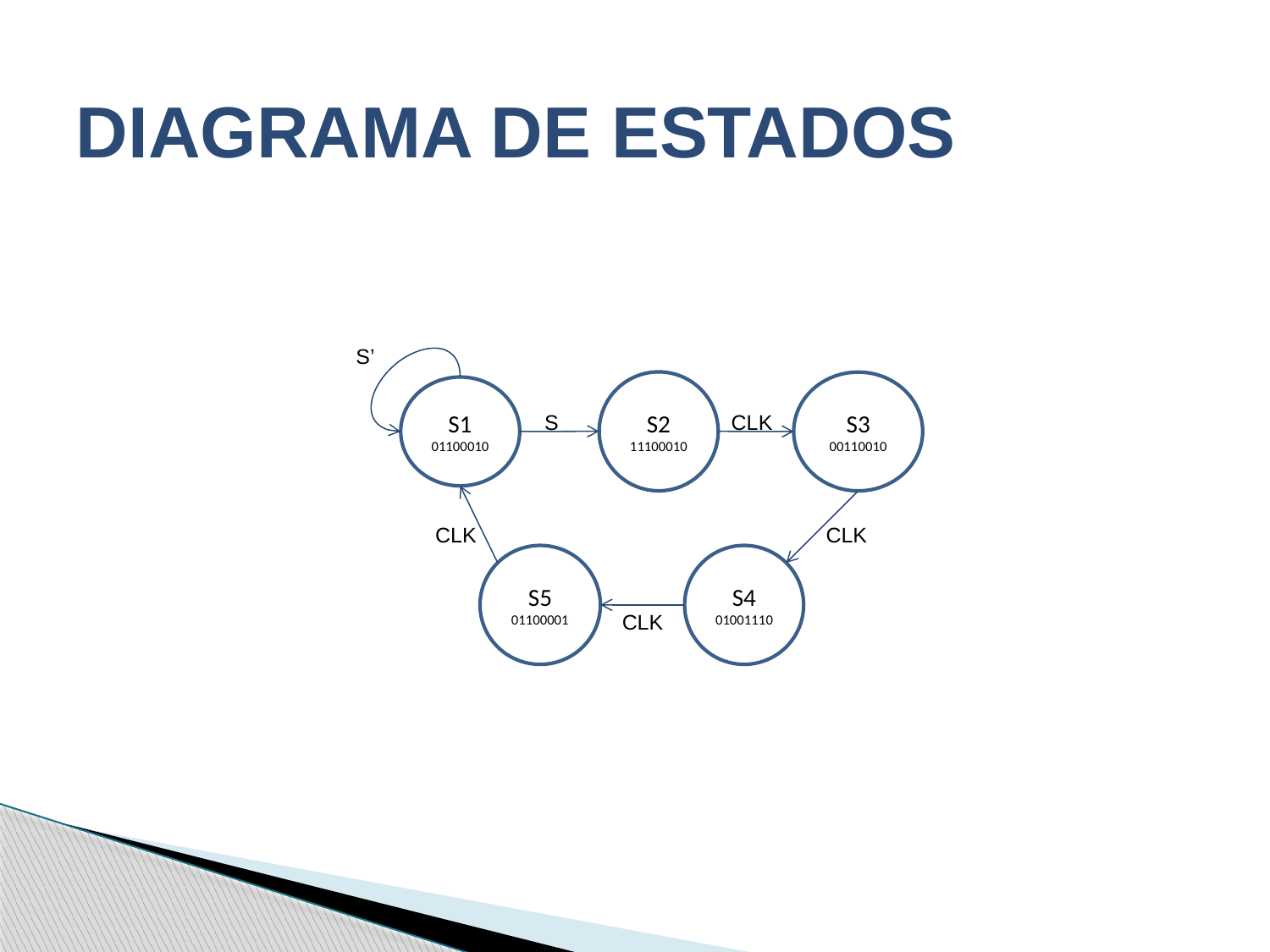

# DIAGRAMA DE ESTADOS
S’
S2
11100010
S3
00110010
S1
01100010
S
CLK
CLK
CLK
S5
01100001
S4
01001110
CLK